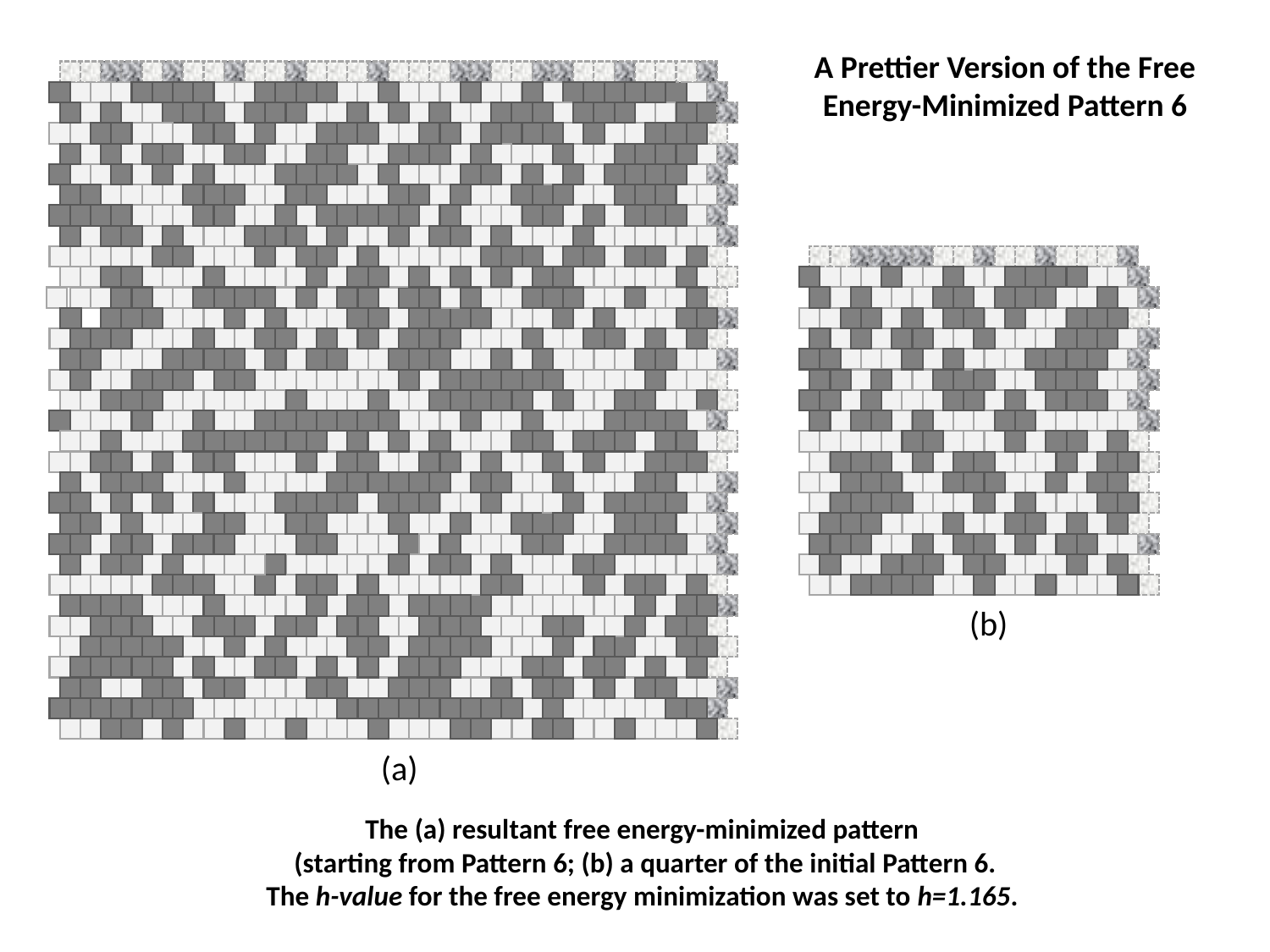

A Prettier Version of the Free Energy-Minimized Pattern 6

(b)

(a)
The (a) resultant free energy-minimized pattern
 (starting from Pattern 6; (b) a quarter of the initial Pattern 6.
The h-value for the free energy minimization was set to h=1.165.